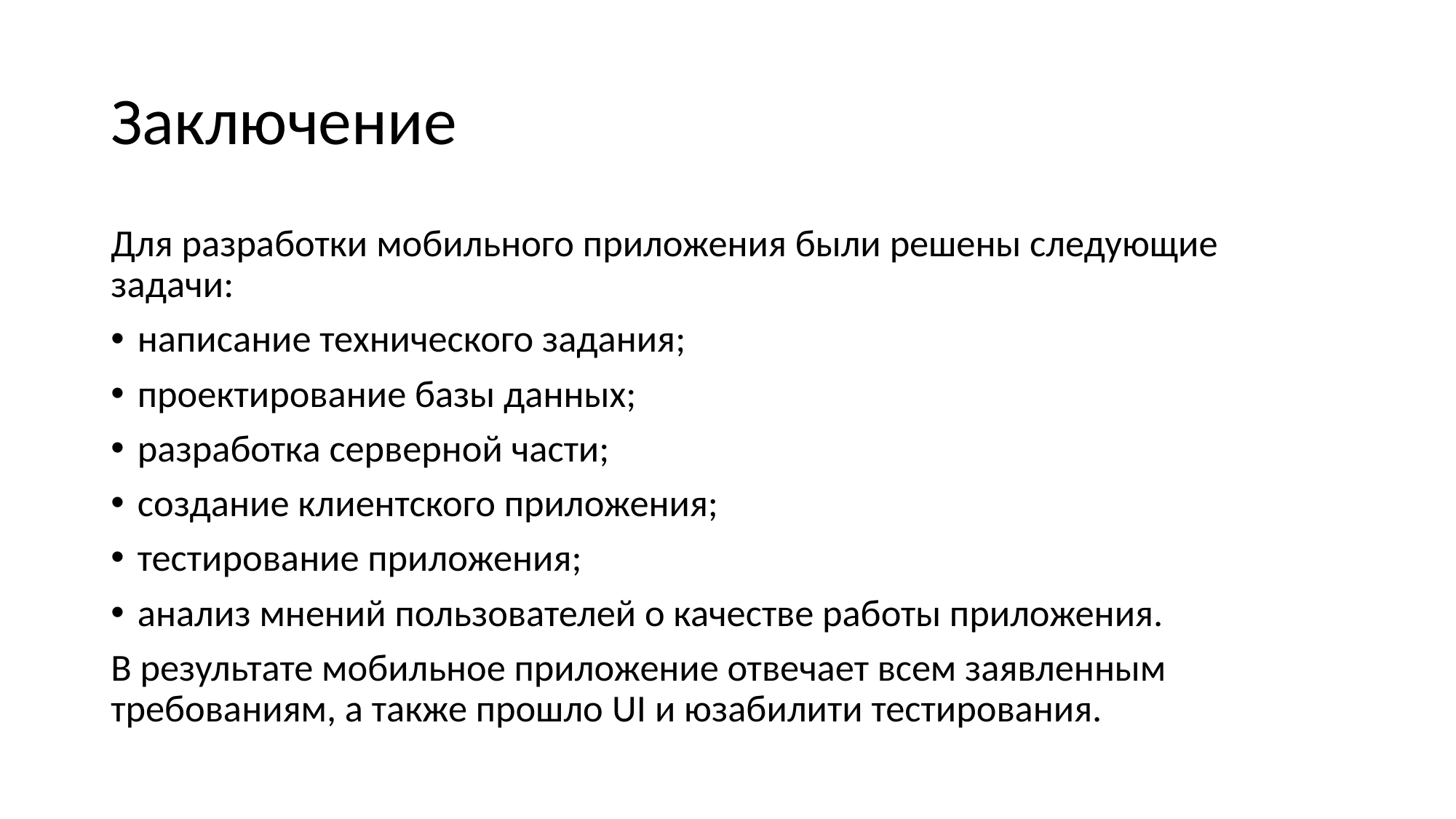

# Заключение
Для разработки мобильного приложения были решены следующие задачи:
написание технического задания;
проектирование базы данных;
разработка серверной части;
создание клиентского приложения;
тестирование приложения;
анализ мнений пользователей о качестве работы приложения.
В результате мобильное приложение отвечает всем заявленным требованиям, а также прошло UI и юзабилити тестирования.